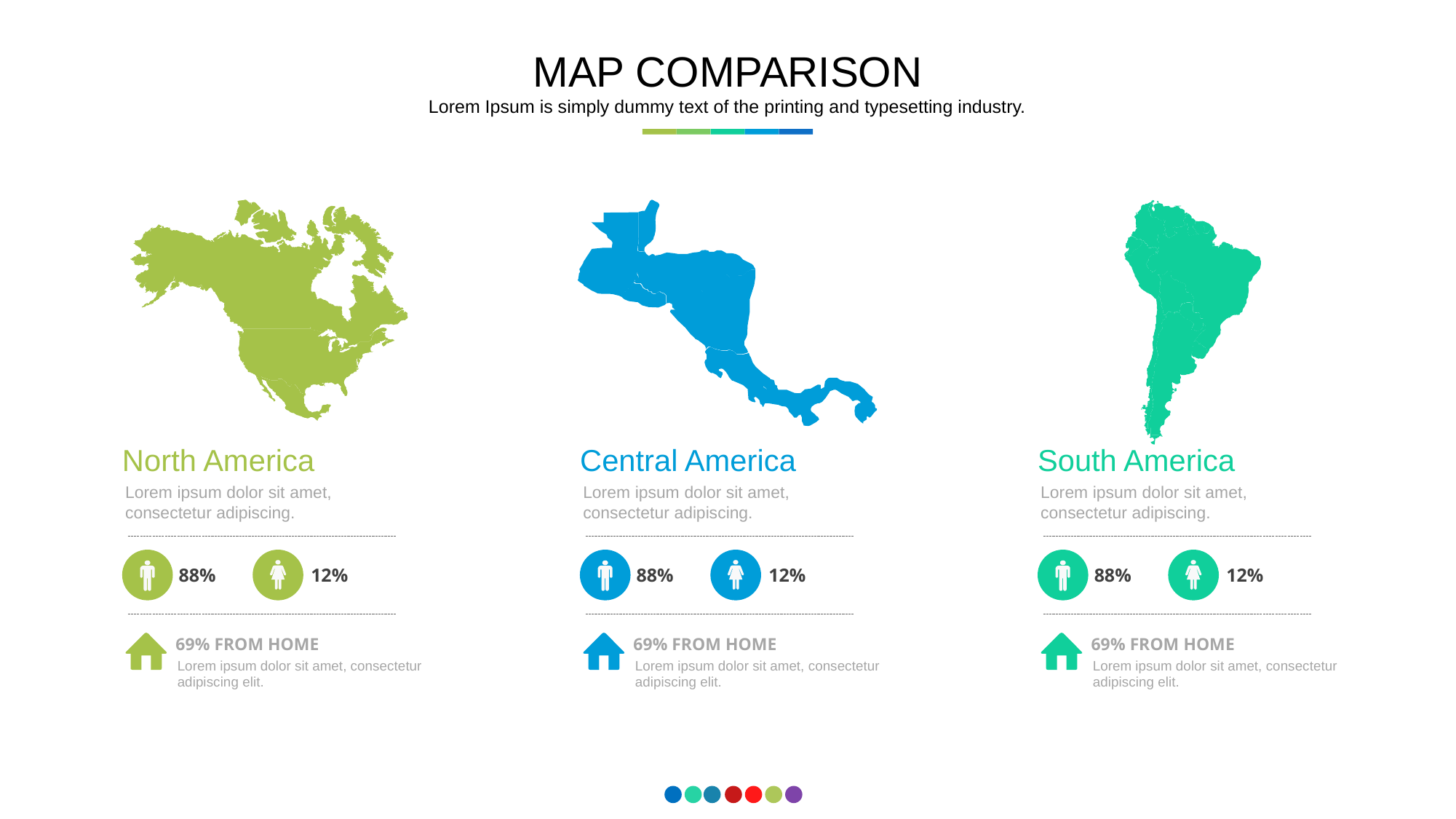

MAP COMPARISON
Lorem Ipsum is simply dummy text of the printing and typesetting industry.

North America
Central America
South America
Lorem ipsum dolor sit amet, consectetur adipiscing.
Lorem ipsum dolor sit amet, consectetur adipiscing.
Lorem ipsum dolor sit amet, consectetur adipiscing.

88%
12%
88%
12%
88%
12%

69% FROM HOME
69% FROM HOME
69% FROM HOME

Lorem ipsum dolor sit amet, consectetur adipiscing elit.
Lorem ipsum dolor sit amet, consectetur adipiscing elit.
Lorem ipsum dolor sit amet, consectetur adipiscing elit.